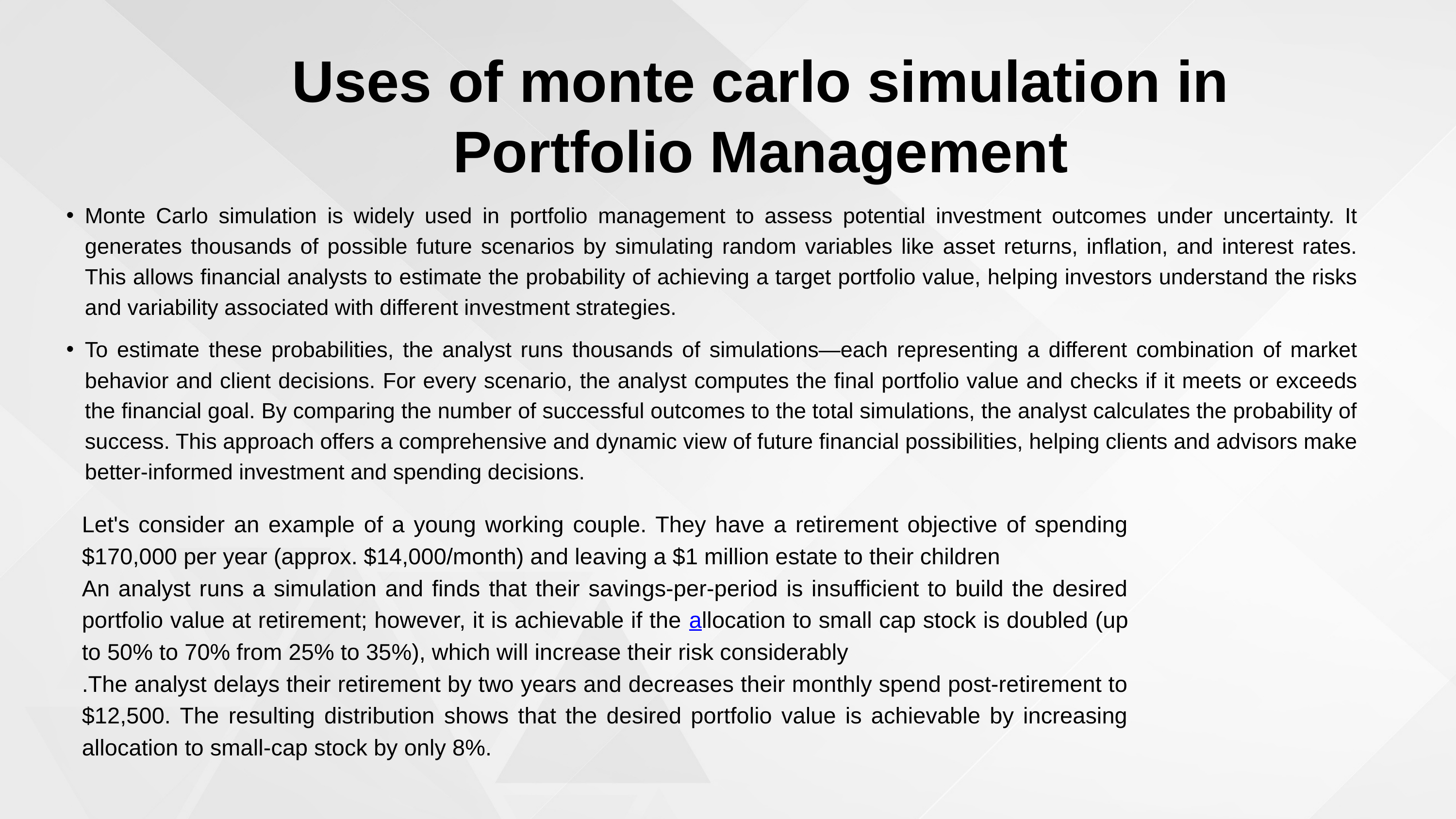

Uses of monte carlo simulation in Portfolio Management

Monte Carlo simulation is widely used in portfolio management to assess potential investment outcomes under uncertainty. It generates thousands of possible future scenarios by simulating random variables like asset returns, inflation, and interest rates. This allows financial analysts to estimate the probability of achieving a target portfolio value, helping investors understand the risks and variability associated with different investment strategies.

To estimate these probabilities, the analyst runs thousands of simulations—each representing a different combination of market behavior and client decisions. For every scenario, the analyst computes the final portfolio value and checks if it meets or exceeds the financial goal. By comparing the number of successful outcomes to the total simulations, the analyst calculates the probability of success. This approach offers a comprehensive and dynamic view of future financial possibilities, helping clients and advisors make better-informed investment and spending decisions.

Let's consider an example of a young working couple. They have a retirement objective of spending $170,000 per year (approx. $14,000/month) and leaving a $1 million estate to their children
An analyst runs a simulation and finds that their savings-per-period is insufficient to build the desired portfolio value at retirement; however, it is achievable if the allocation to small cap stock is doubled (up to 50% to 70% from 25% to 35%), which will increase their risk considerably
.The analyst delays their retirement by two years and decreases their monthly spend post-retirement to $12,500. The resulting distribution shows that the desired portfolio value is achievable by increasing allocation to small-cap stock by only 8%.